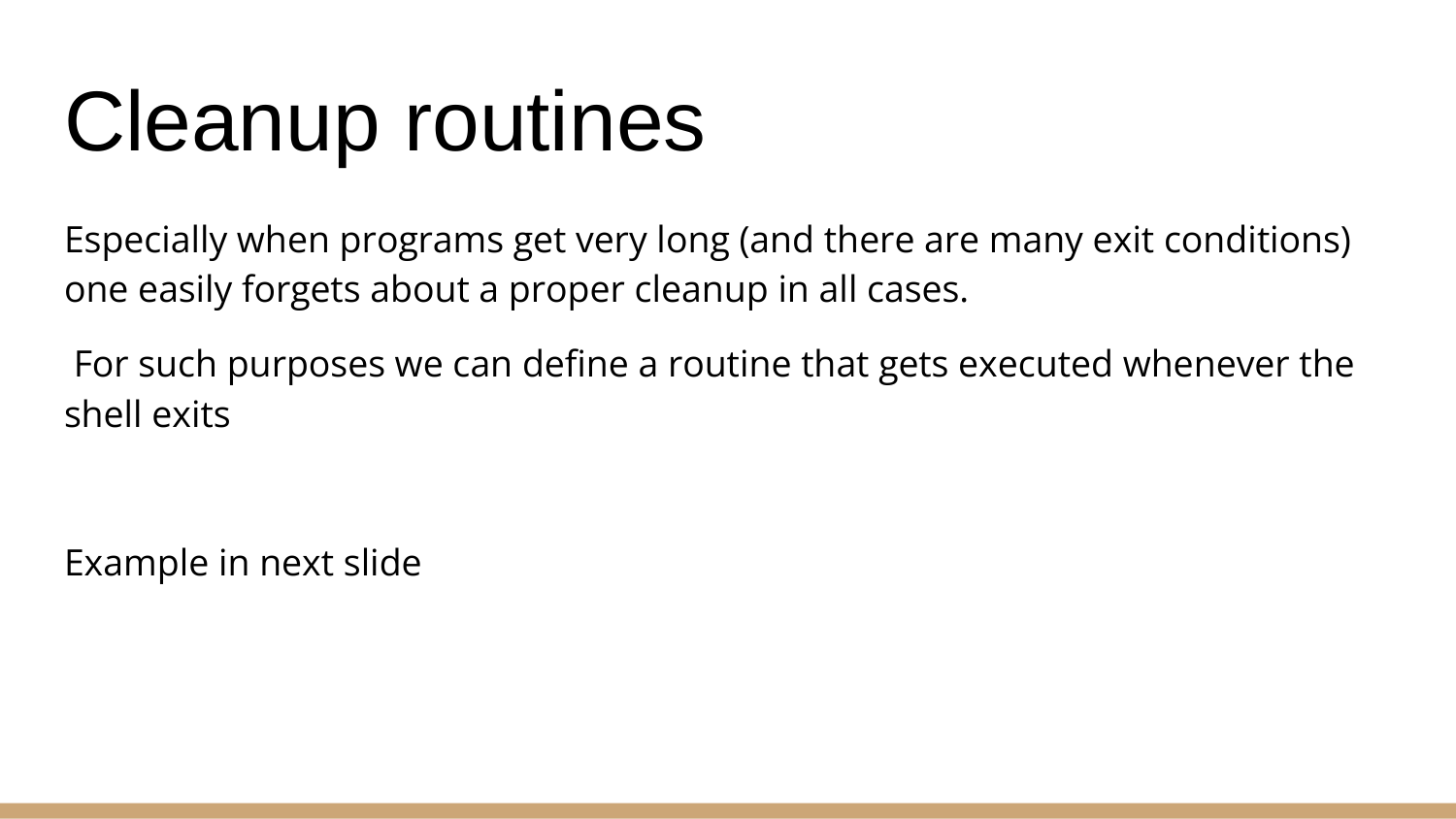

# Cleanup routines
Especially when programs get very long (and there are many exit conditions) one easily forgets about a proper cleanup in all cases.
 For such purposes we can define a routine that gets executed whenever the shell exits

Example in next slide